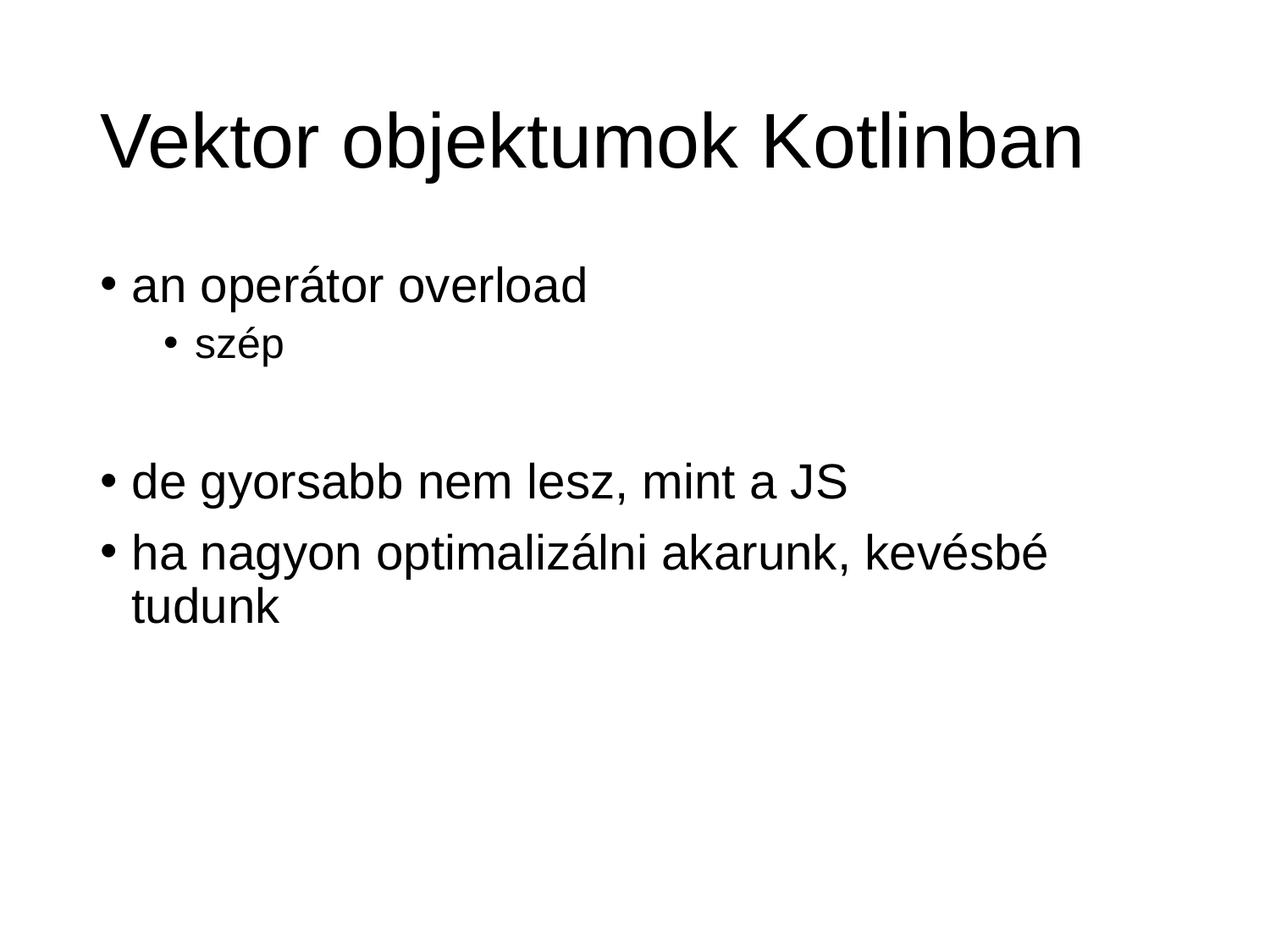

# Vektor objektumok Kotlinban
an operátor overload
szép

de gyorsabb nem lesz, mint a JS
ha nagyon optimalizálni akarunk, kevésbé tudunk